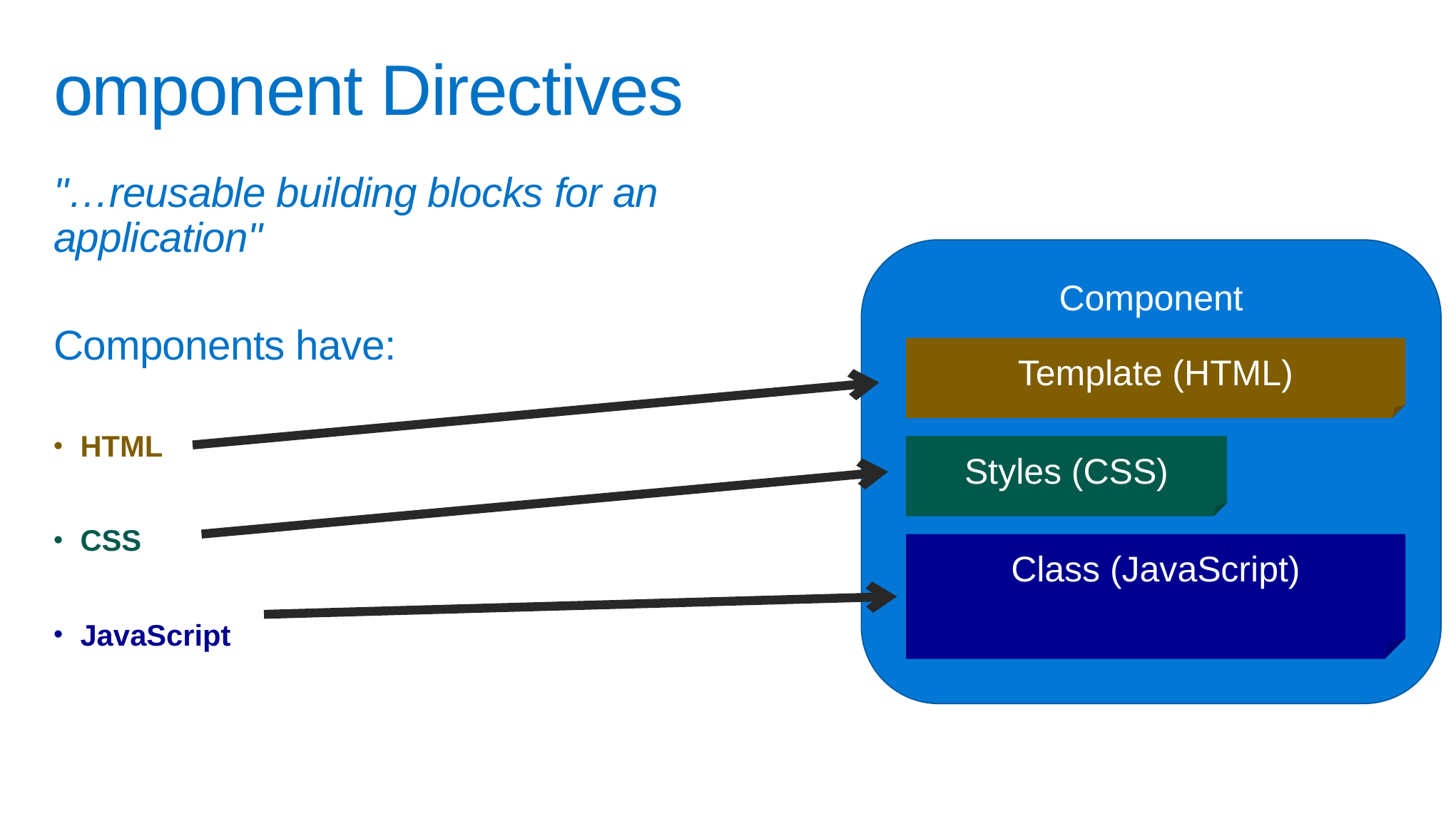

# omponent Directives
"…reusable building blocks for an application"

Components have:

HTML

CSS

JavaScript
Component
Template (HTML)
Styles (CSS)
Class (JavaScript)